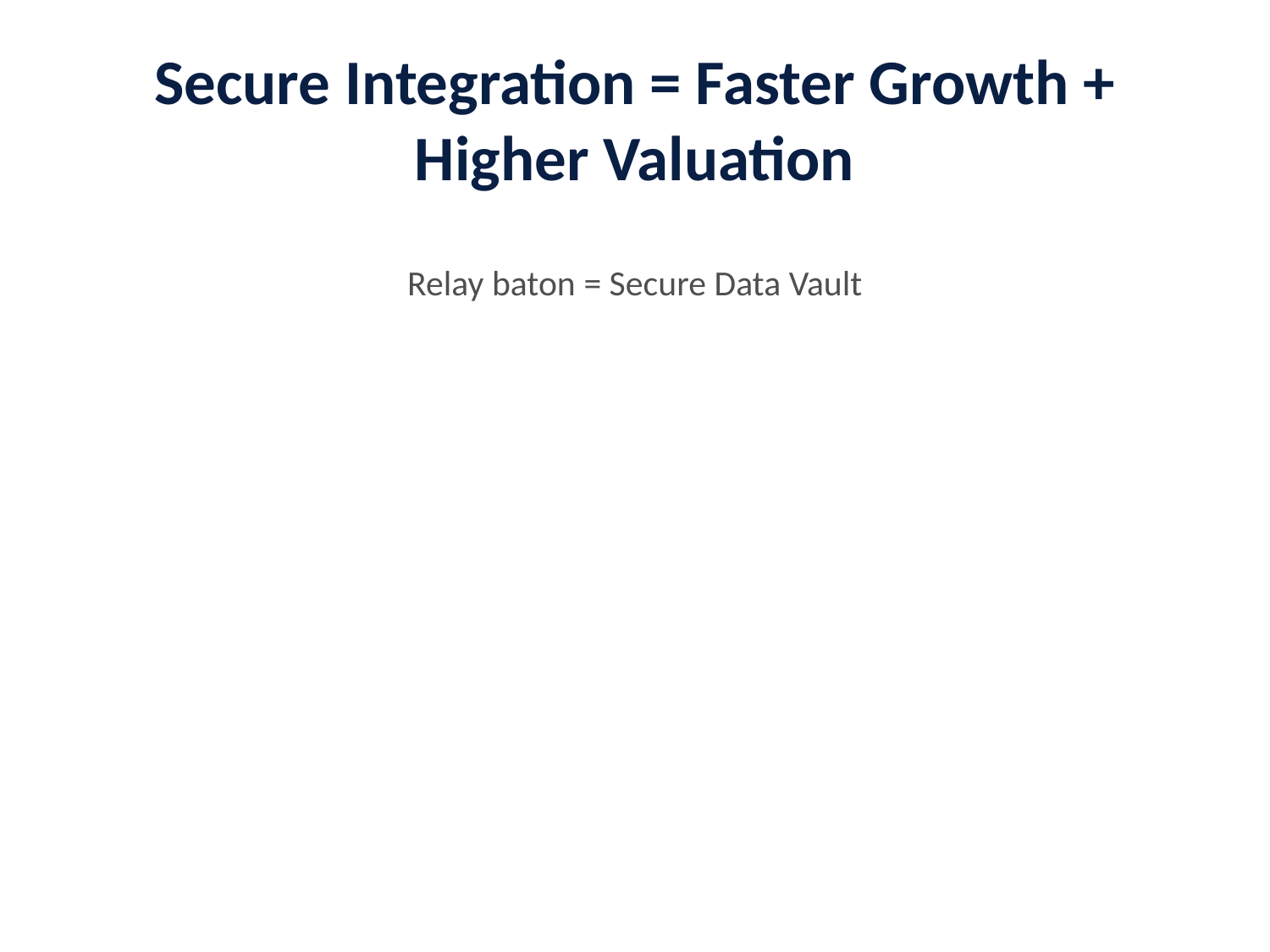

# Secure Integration = Faster Growth + Higher Valuation
Relay baton = Secure Data Vault